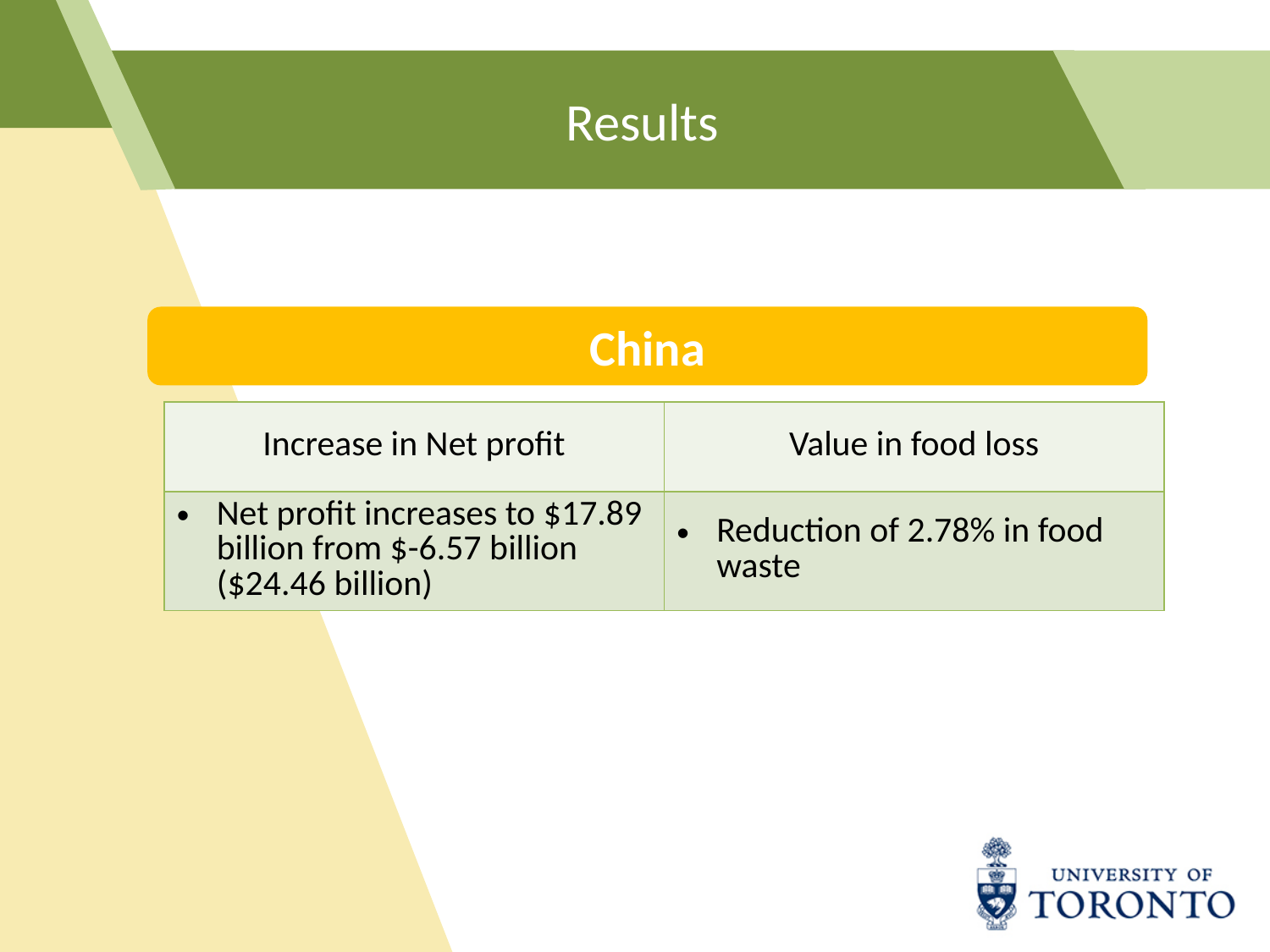

# Results
China
| Increase in Net profit | Value in food loss |
| --- | --- |
| Net profit increases to $17.89 billion from $-6.57 billion ($24.46 billion) | Reduction of 2.78% in food waste |